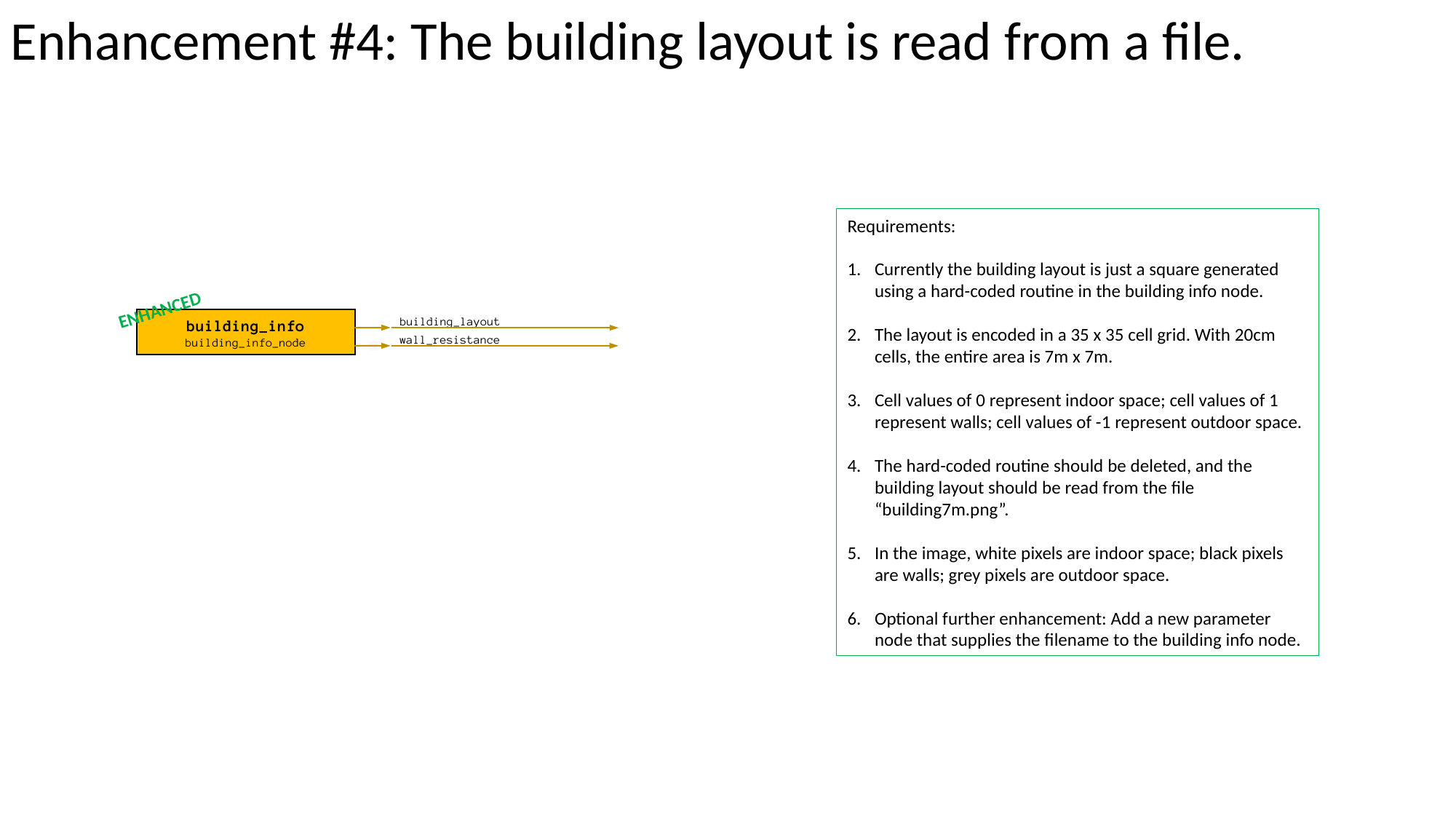

Enhancement #4: The building layout is read from a file.
Requirements:

Currently the building layout is just a square generated using a hard-coded routine in the building info node.

The layout is encoded in a 35 x 35 cell grid. With 20cm cells, the entire area is 7m x 7m.

Cell values of 0 represent indoor space; cell values of 1 represent walls; cell values of -1 represent outdoor space.

The hard-coded routine should be deleted, and the building layout should be read from the file “building7m.png”.

In the image, white pixels are indoor space; black pixels are walls; grey pixels are outdoor space.

Optional further enhancement: Add a new parameter node that supplies the filename to the building info node.
ENHANCED
building_info
building_info_node
building_layout
wall_resistance